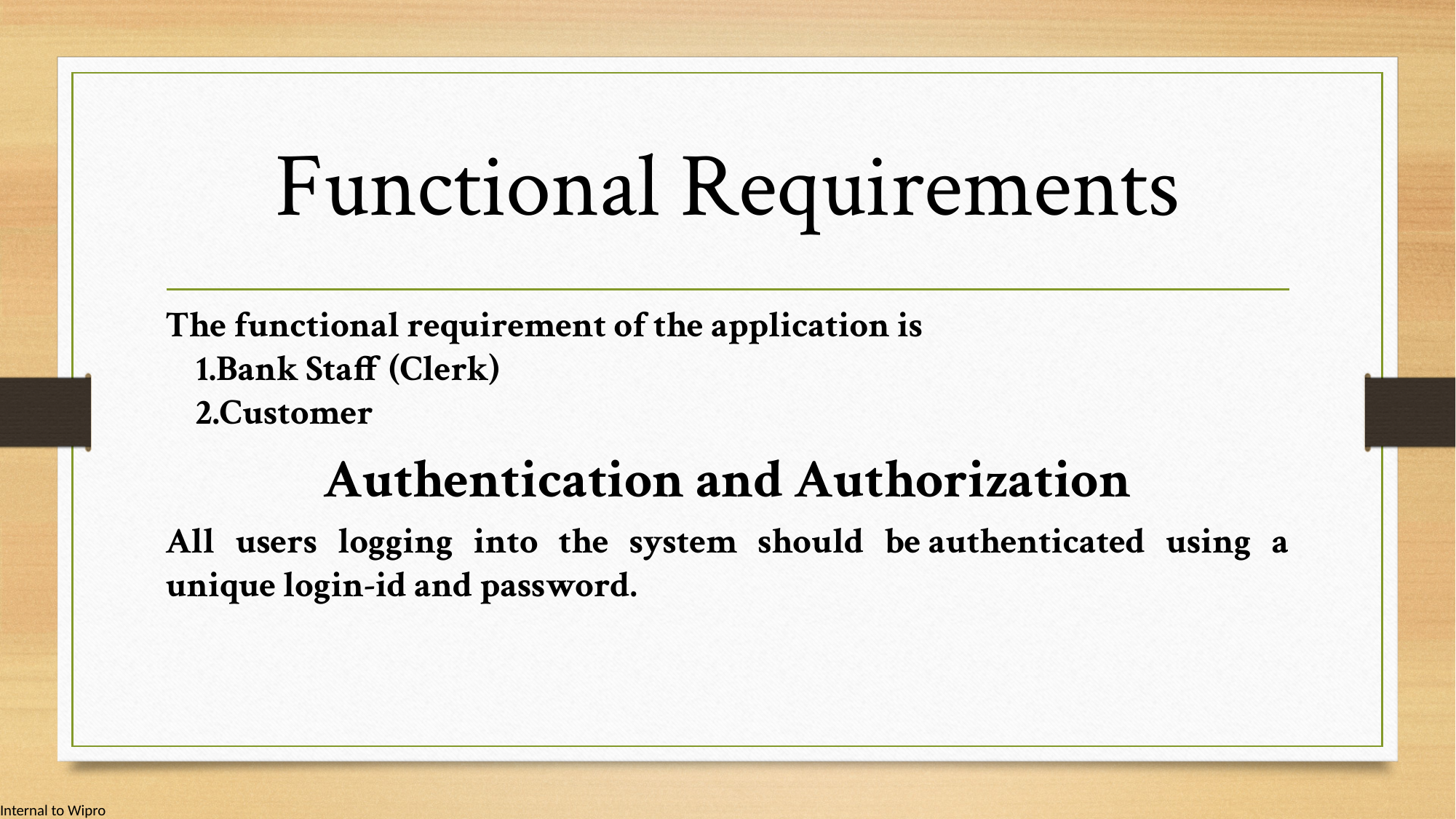

# Functional Requirements
The functional requirement of the application is
    1.Bank Staff (Clerk)
    2.Customer
Authentication and Authorization
All users logging into the system should be authenticated using a unique login-id and password.